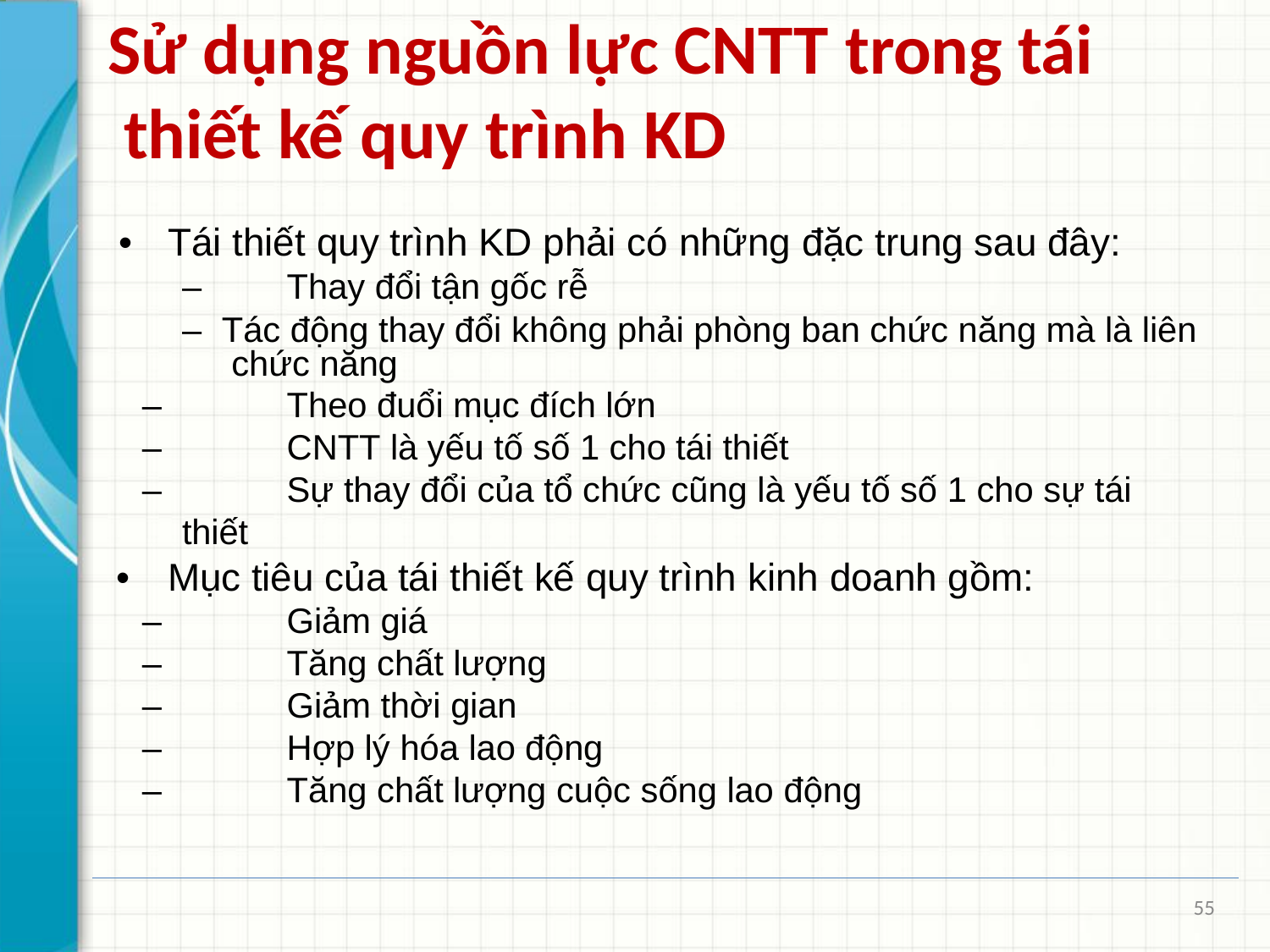

# Sử dụng nguồn lực CNTT trong tái  thiết kế quy trình KD
•	Tái thiết quy trình KD phải có những đặc trung sau đây:
–	Thay đổi tận gốc rễ
–	Tác động thay đổi không phải phòng ban chức năng mà là liên  chức năng
–	Theo đuổi mục đích lớn
–	CNTT là yếu tố số 1 cho tái thiết
–	Sự thay đổi của tổ chức cũng là yếu tố số 1 cho sự tái thiết
•	Mục tiêu của tái thiết kế quy trình kinh doanh gồm:
–	Giảm giá
–	Tăng chất lượng
–	Giảm thời gian
–	Hợp lý hóa lao động
–	Tăng chất lượng cuộc sống lao động

55